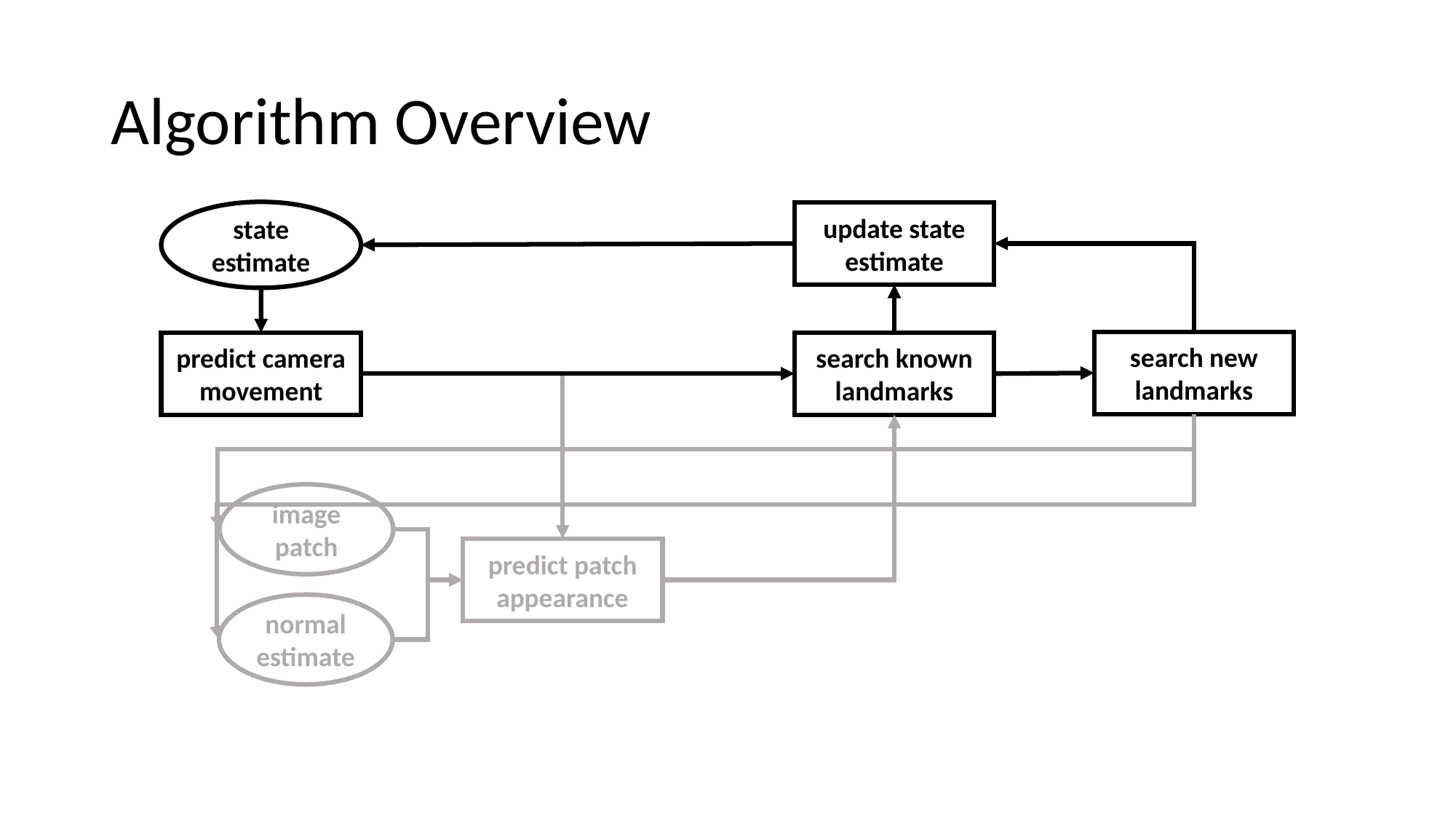

# Algorithm Overview
state estimate
update state estimate
search new landmarks
predict camera movement
search known landmarks
image patch
predict patch appearance
normal estimate